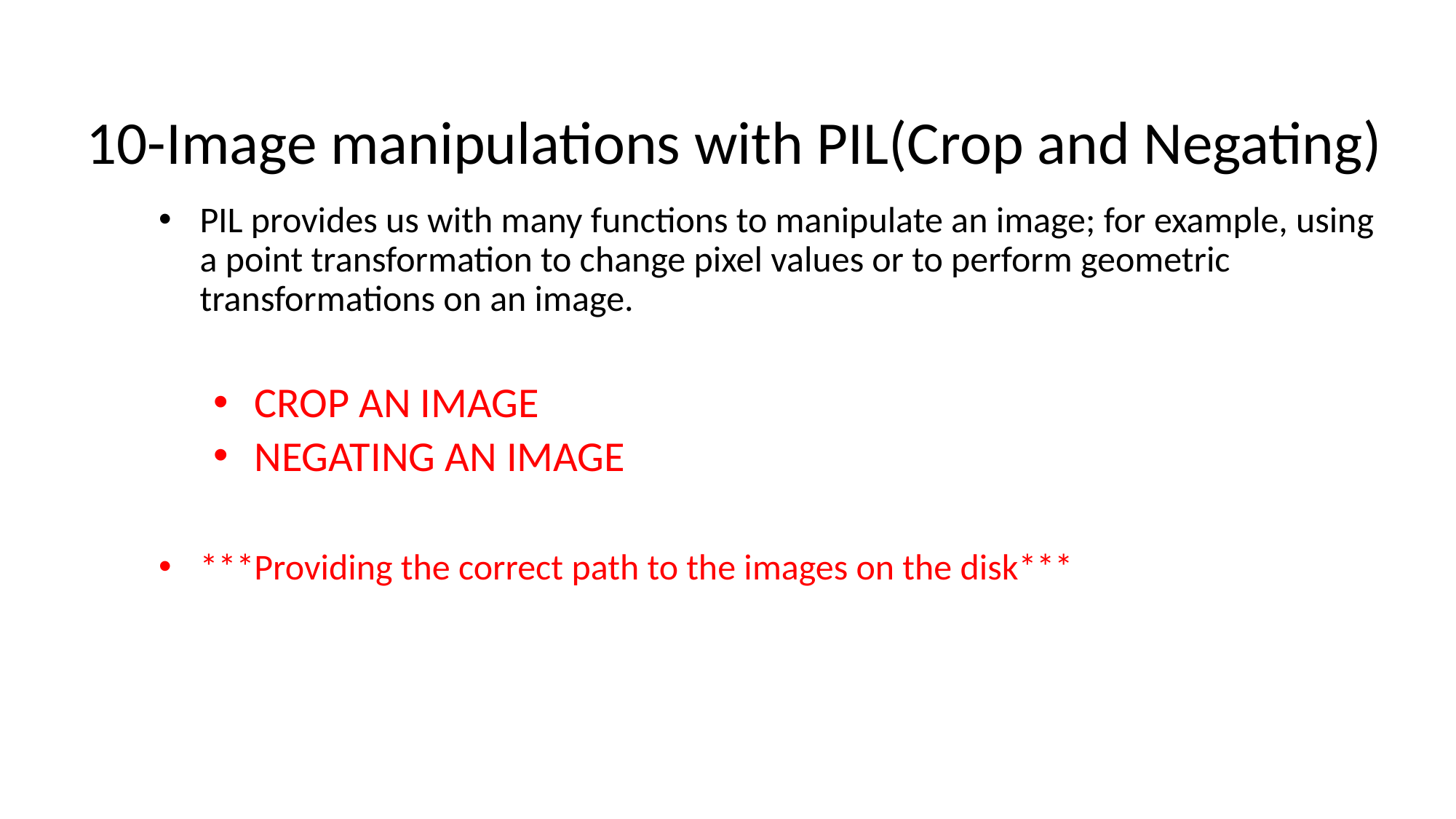

# 10-Image manipulations with PIL(Crop and Negating)
PIL provides us with many functions to manipulate an image; for example, using a point transformation to change pixel values or to perform geometric transformations on an image.

CROP AN IMAGE
NEGATING AN IMAGE

***Providing the correct path to the images on the disk***